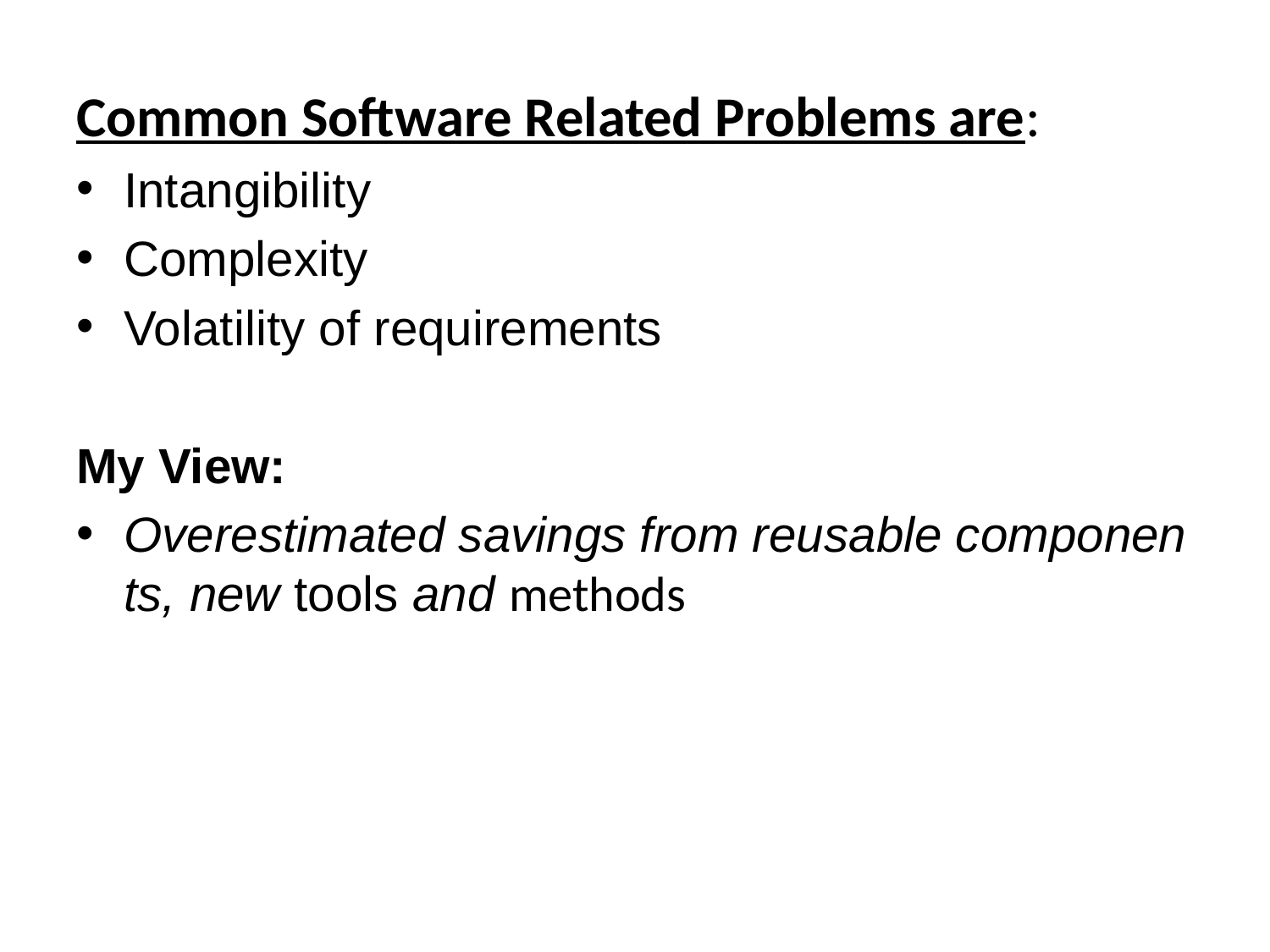

Common Software Related Problems are:
Intangibility
Complexity
Volatility of requirements

My View:
Overestimated savings from reusable components, new tools and methods